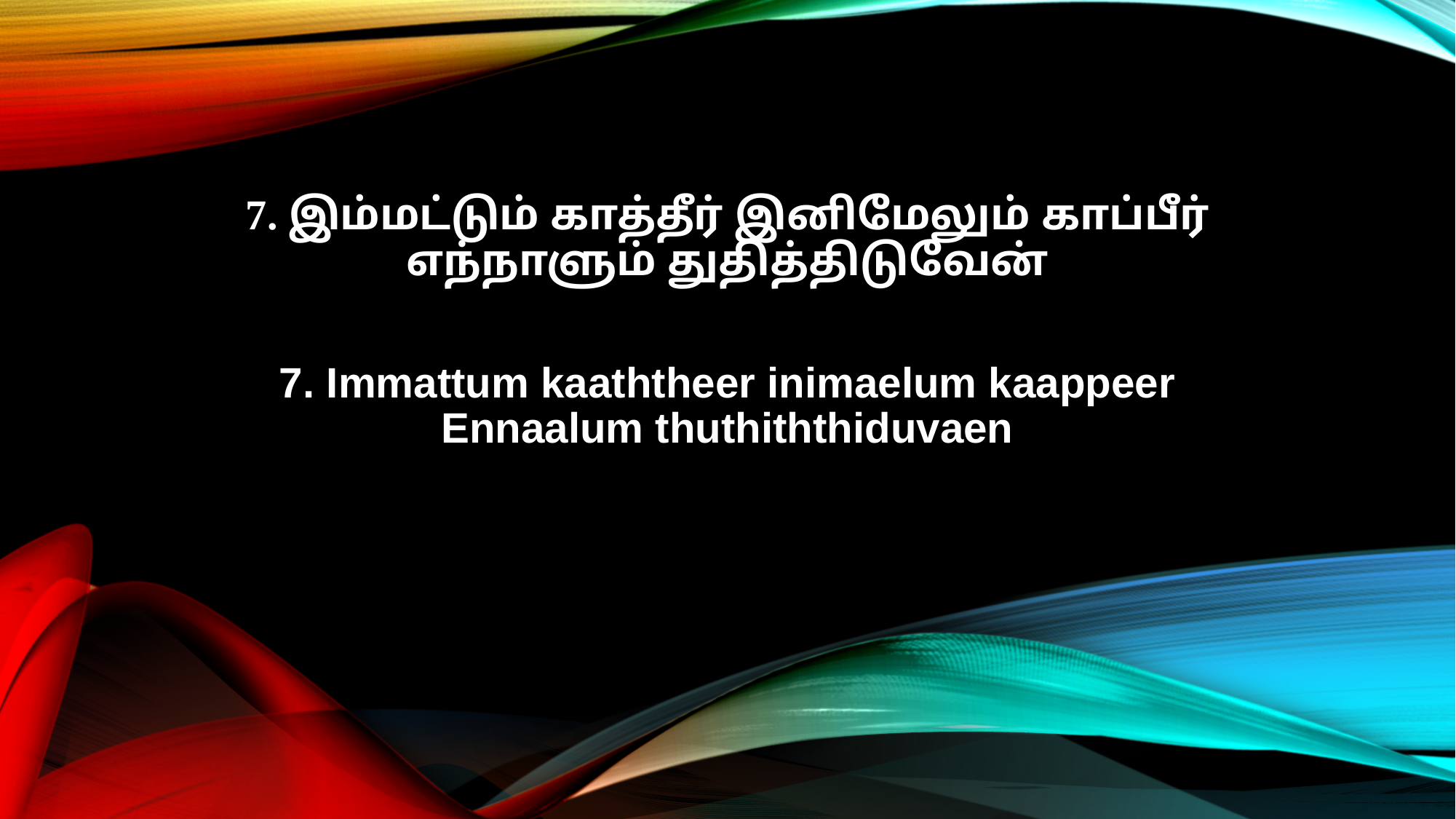

7. இம்மட்டும் காத்தீர் இனிமேலும் காப்பீர்
எந்நாளும் துதித்திடுவேன்

7. Immattum kaaththeer inimaelum kaappeer
Ennaalum thuthiththiduvaen